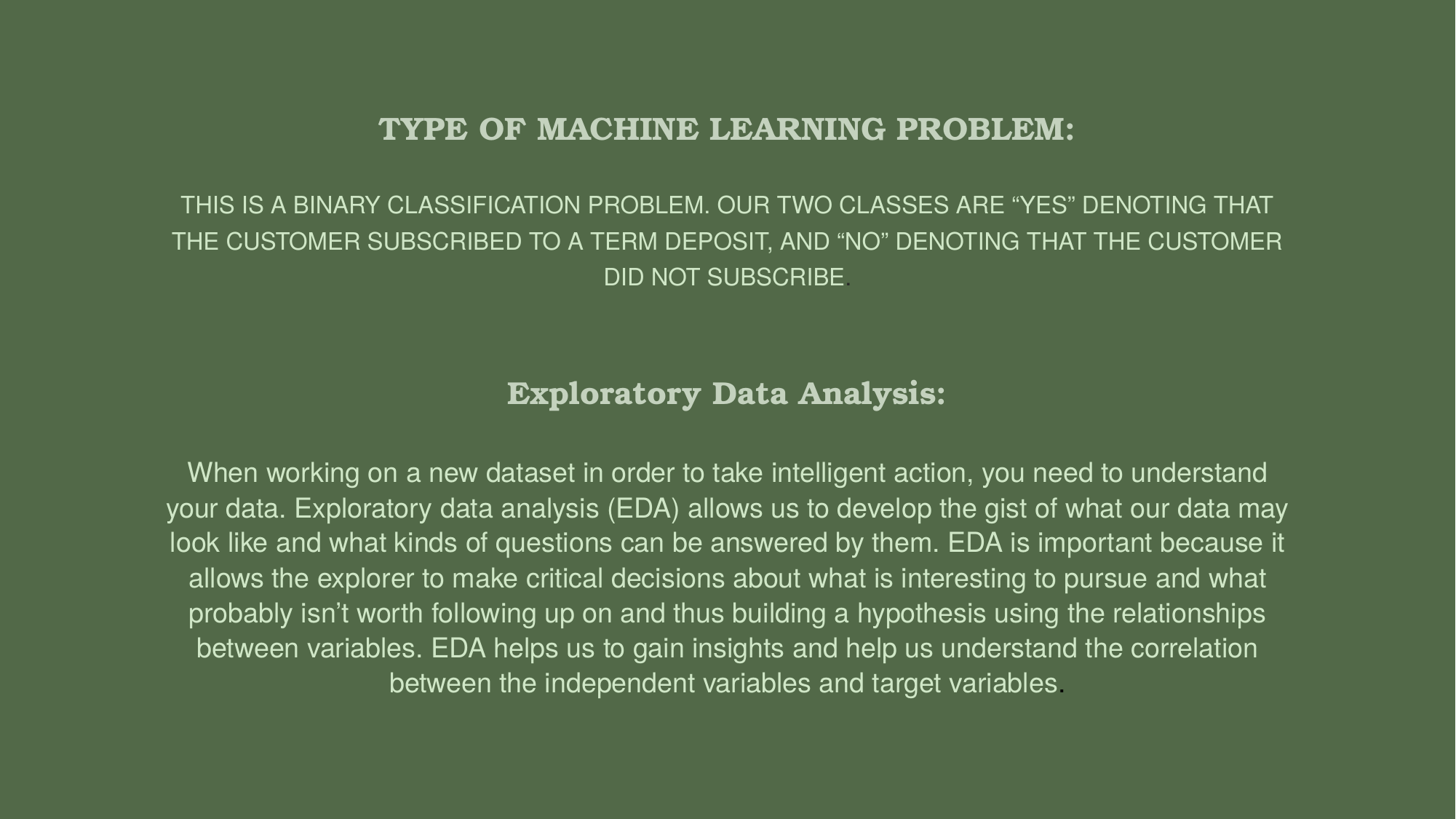

# Type of Machine Learning problem: This is a binary classification problem. Our two classes are “yes” denoting that the customer subscribed to a term deposit, and “no” denoting that the customer did not subscribe.
Exploratory Data Analysis:

When working on a new dataset in order to take intelligent action, you need to understand your data. Exploratory data analysis (EDA) allows us to develop the gist of what our data may look like and what kinds of questions can be answered by them. EDA is important because it allows the explorer to make critical decisions about what is interesting to pursue and what probably isn’t worth following up on and thus building a hypothesis using the relationships between variables. EDA helps us to gain insights and help us understand the correlation between the independent variables and target variables.